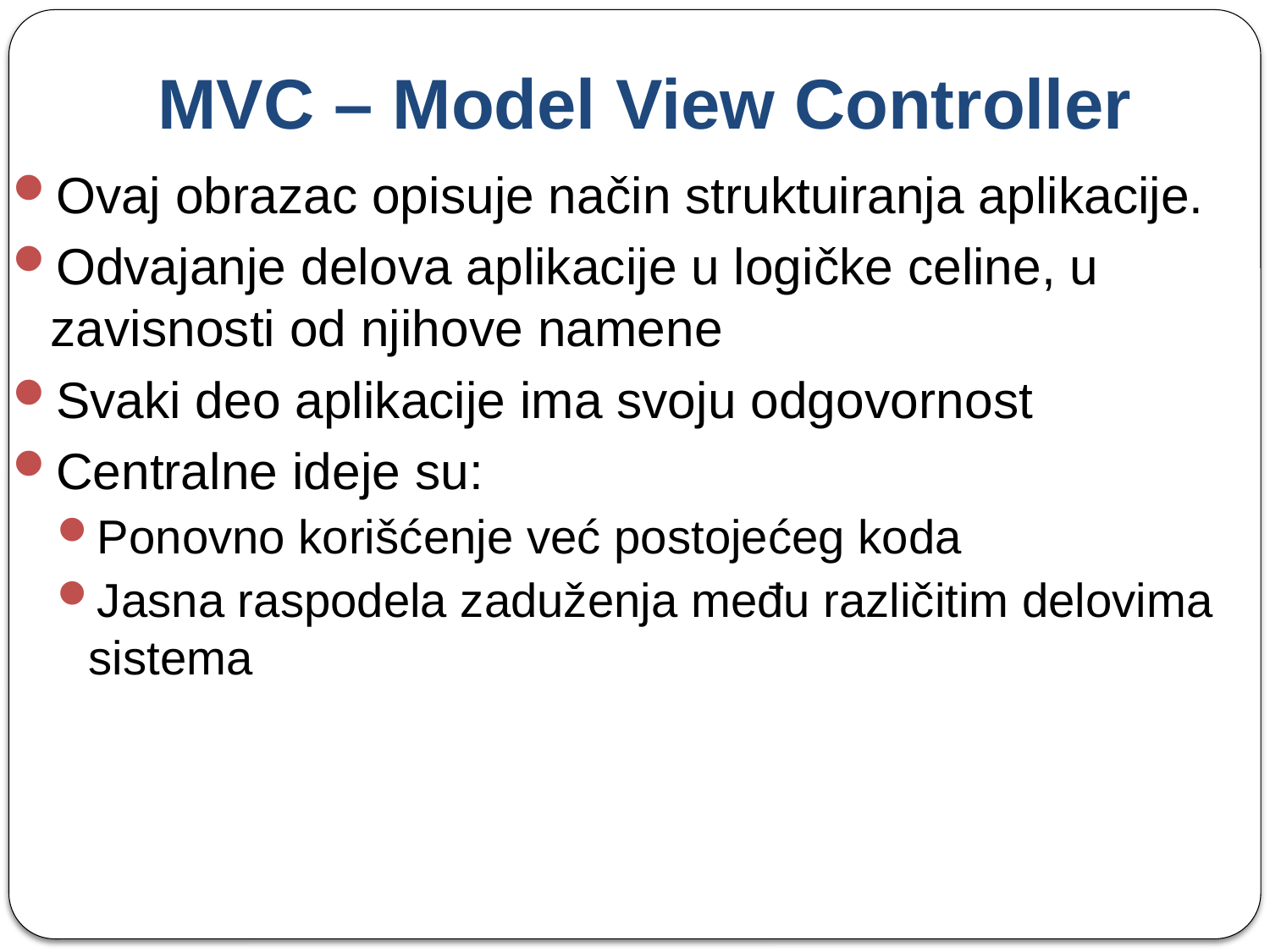

# MVC – Model View Controller
Ovaj obrazac opisuje način struktuiranja aplikacije.
Odvajanje delova aplikacije u logičke celine, u zavisnosti od njihove namene
Svaki deo aplikacije ima svoju odgovornost
Centralne ideje su:
Ponovno korišćenje već postojećeg koda
Jasna raspodela zaduženja među različitim delovima sistema